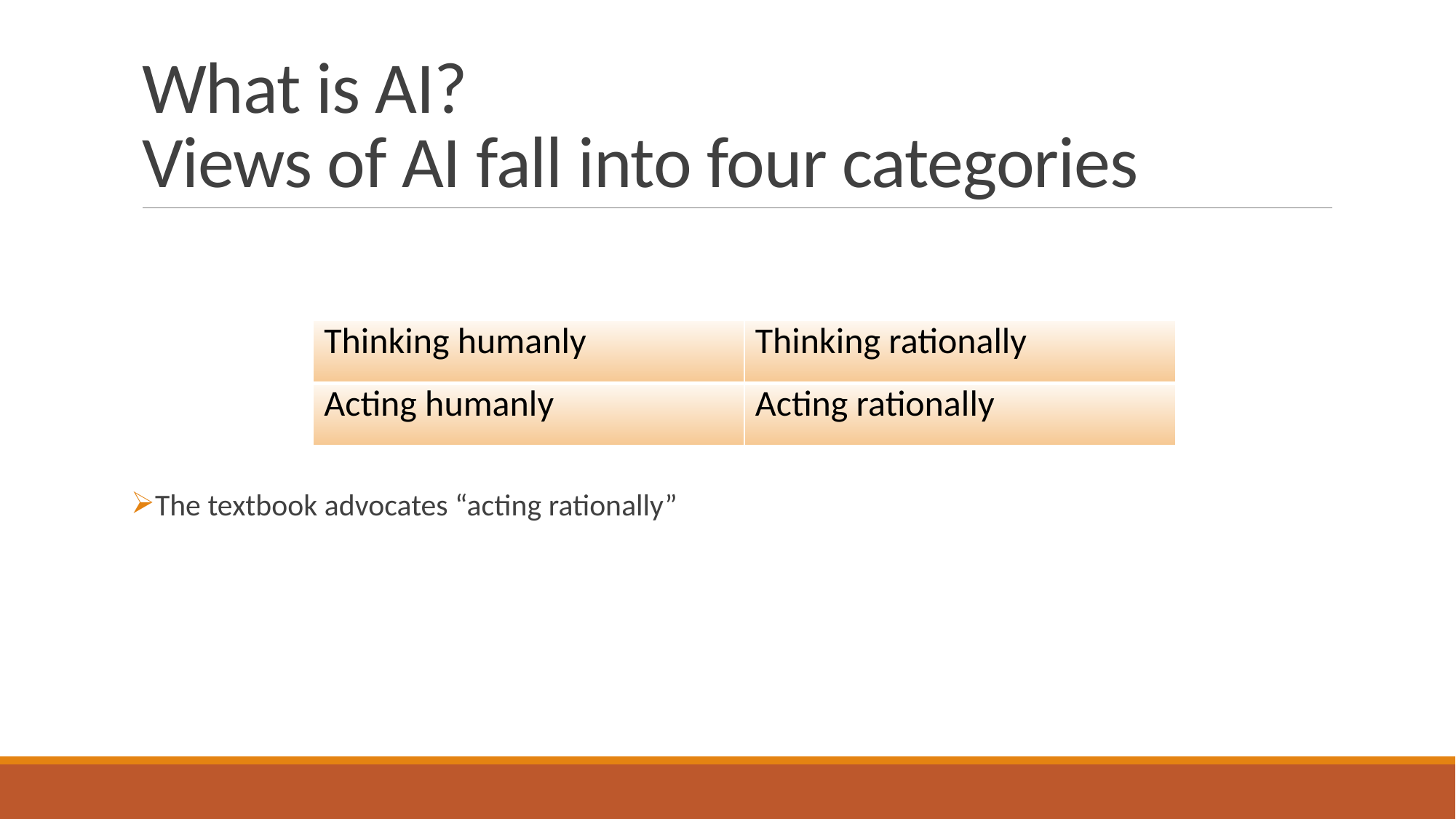

# What is AI? Views of AI fall into four categories
| Thinking humanly | Thinking rationally |
| --- | --- |
| Acting humanly | Acting rationally |
The textbook advocates “acting rationally”